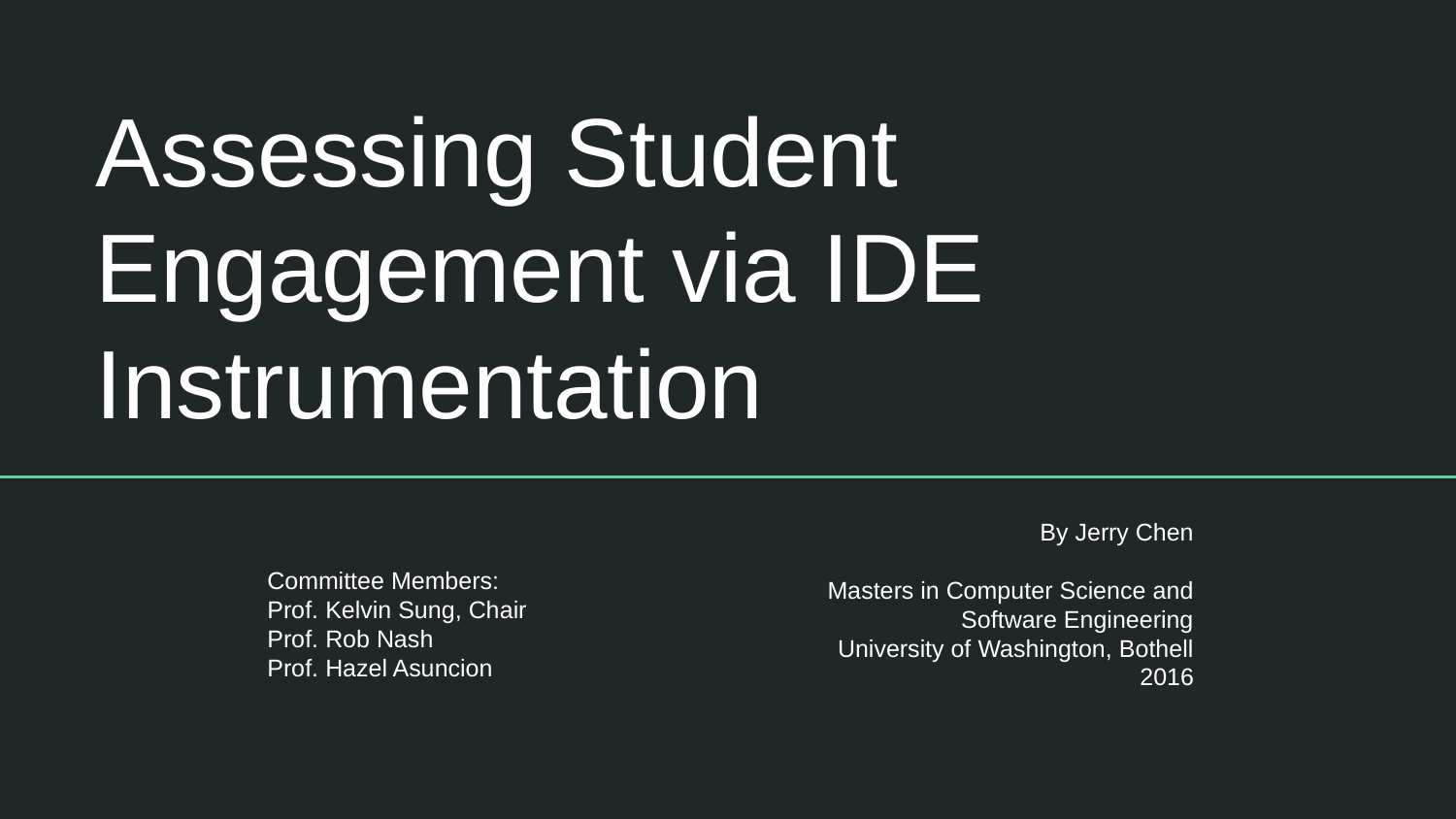

# Assessing Student Engagement via IDE Instrumentation
By Jerry Chen

Masters in Computer Science and Software Engineering
University of Washington, Bothell
2016
Committee Members:
Prof. Kelvin Sung, Chair
Prof. Rob Nash
Prof. Hazel Asuncion